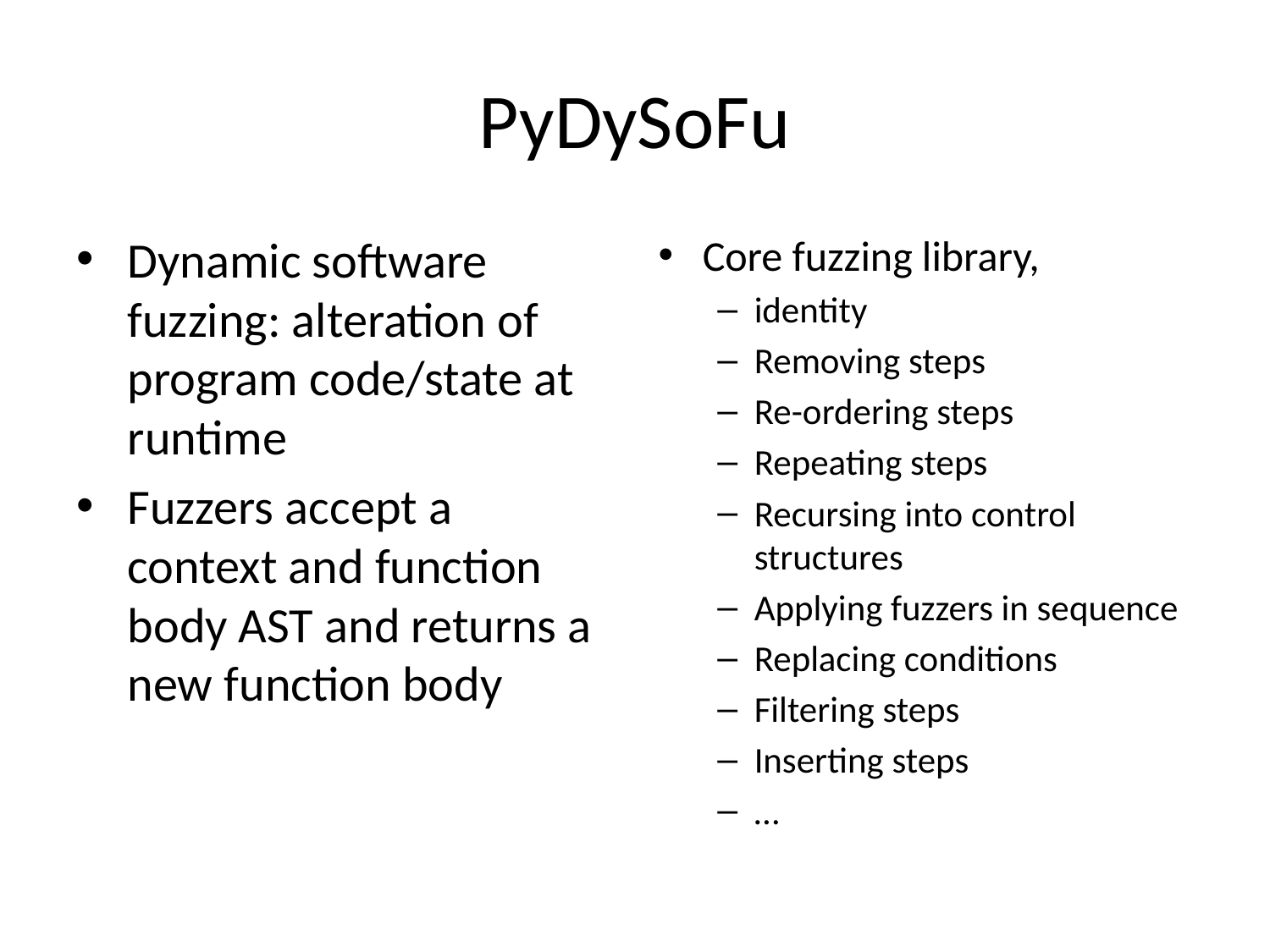

# PyDySoFu
Dynamic software fuzzing: alteration of program code/state at runtime
Fuzzers accept a context and function body AST and returns a new function body

Core fuzzing library,
identity
Removing steps
Re-ordering steps
Repeating steps
Recursing into control structures
Applying fuzzers in sequence
Replacing conditions
Filtering steps
Inserting steps
…